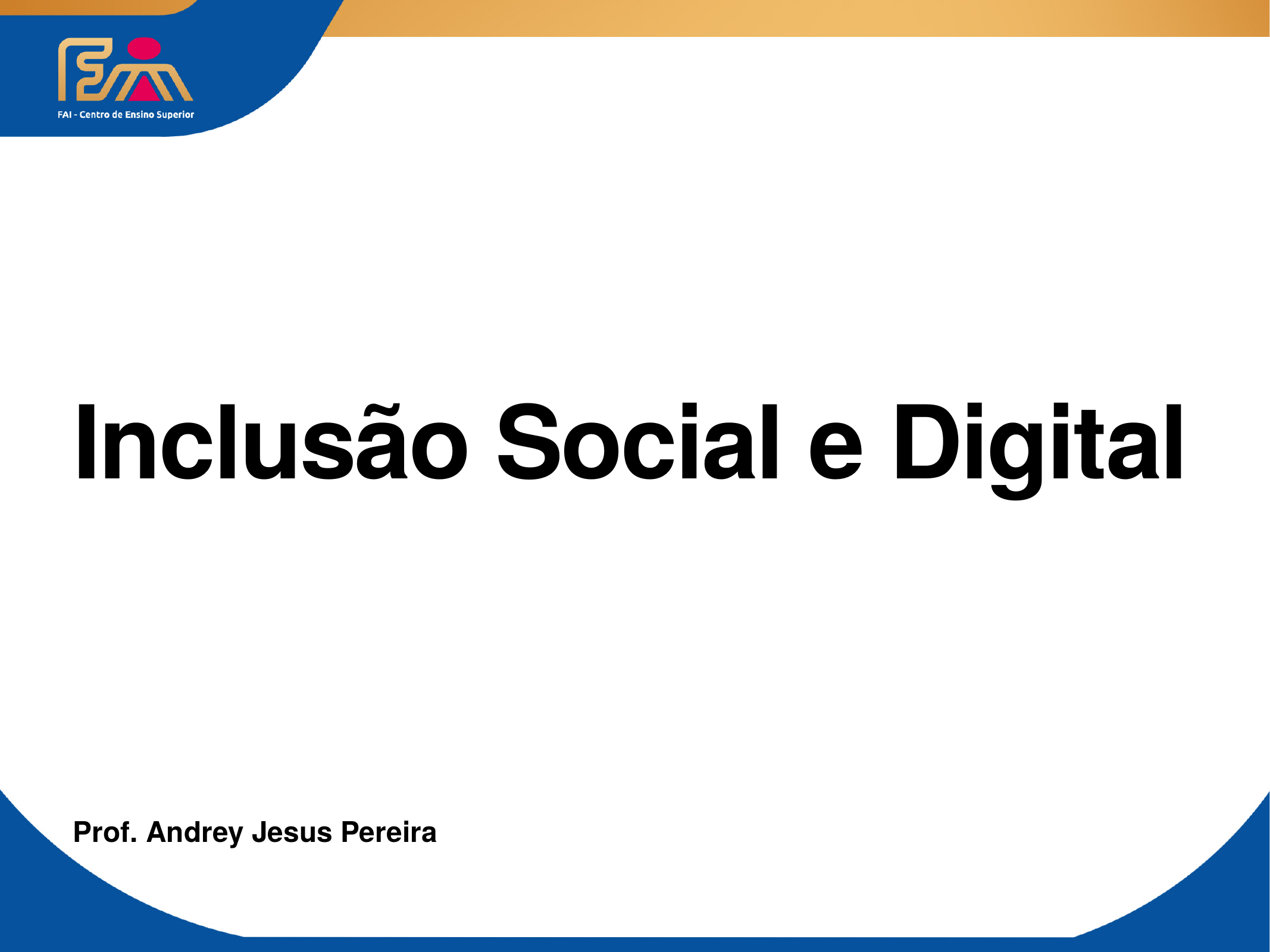

# Inclusão Social e Digital
Prof. Andrey Jesus Pereira